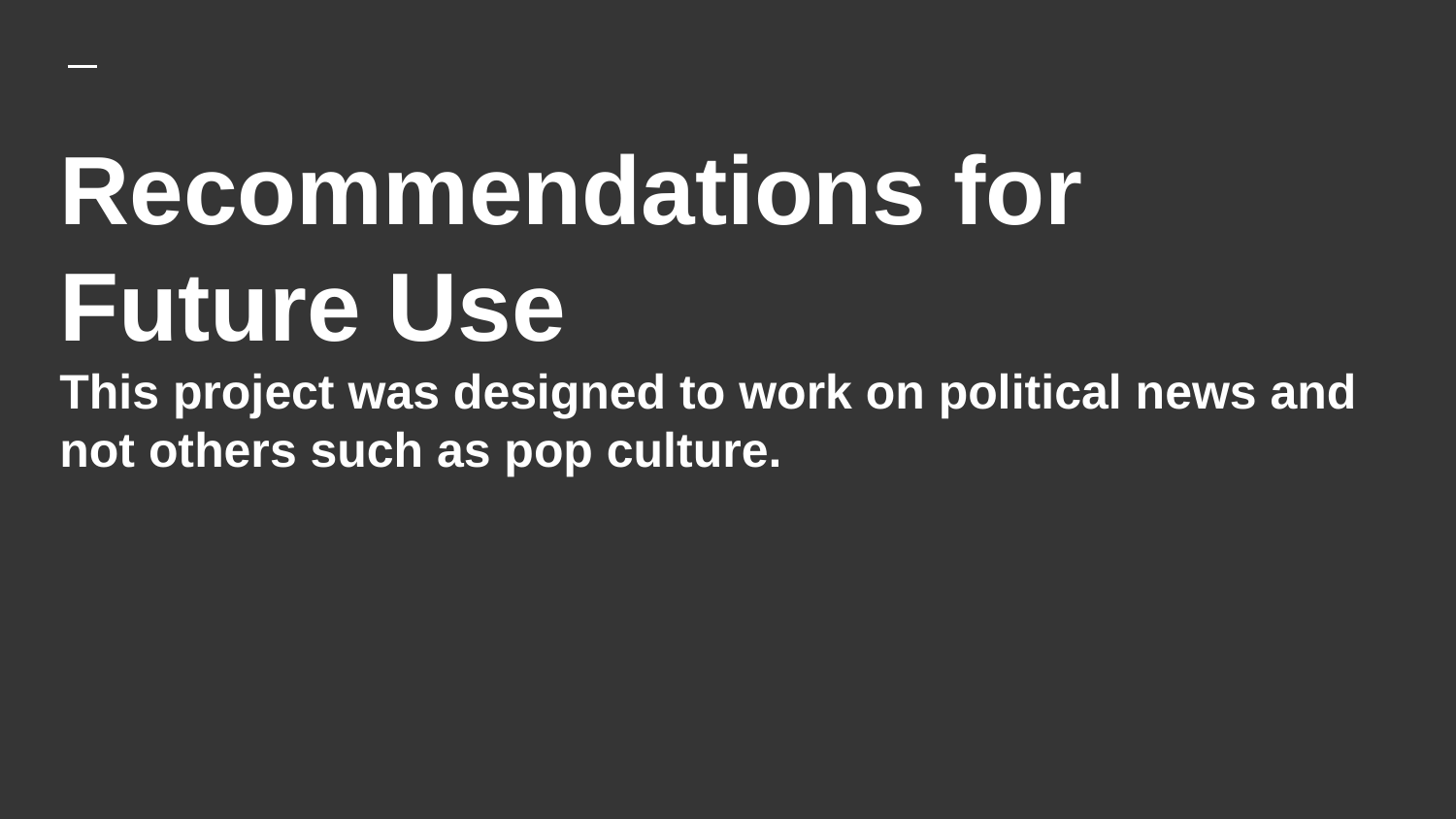

# Recommendations for Future Use
This project was designed to work on political news and not others such as pop culture.